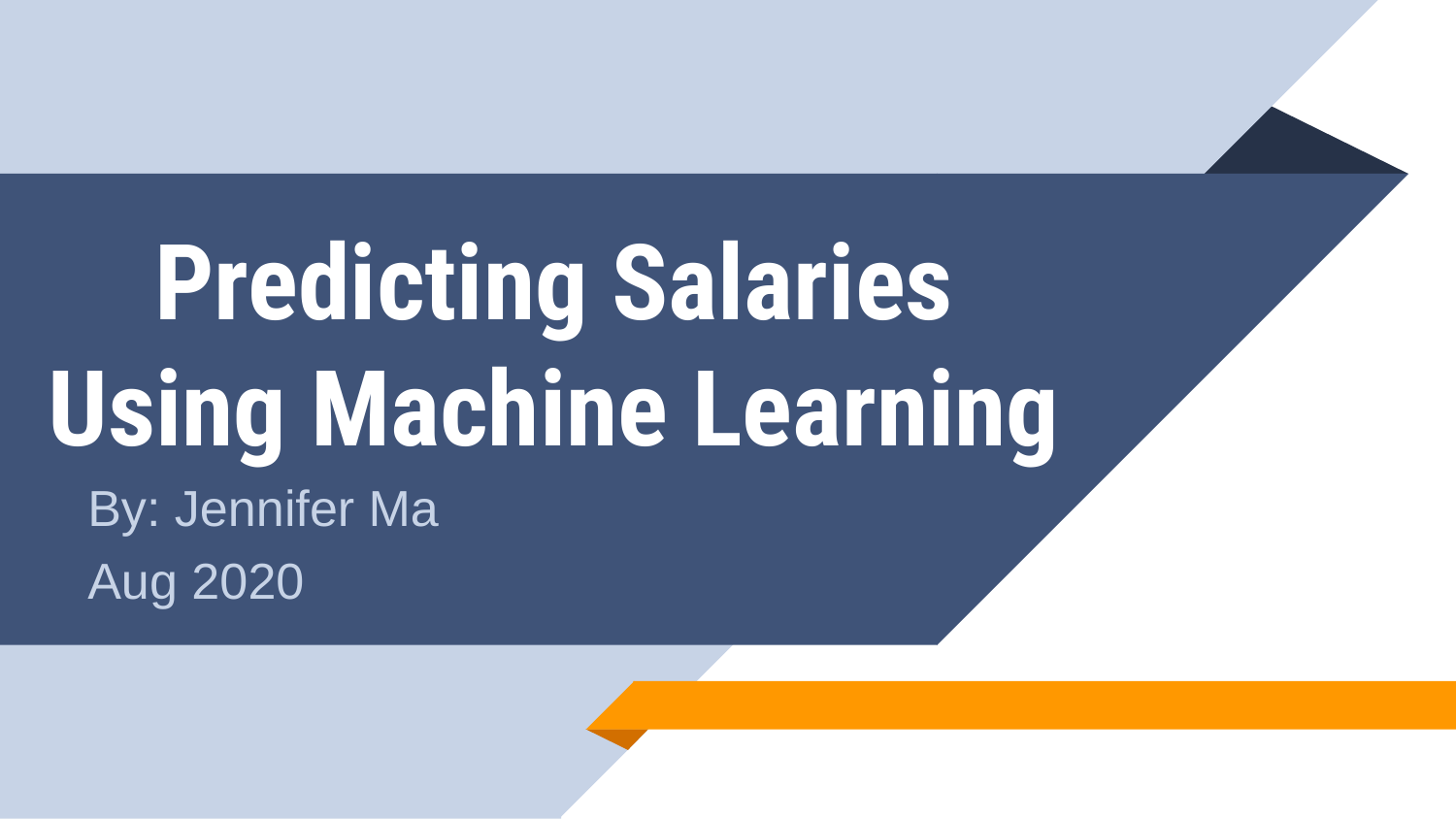

# Predicting Salaries Using Machine Learning
By: Jennifer Ma
Aug 2020